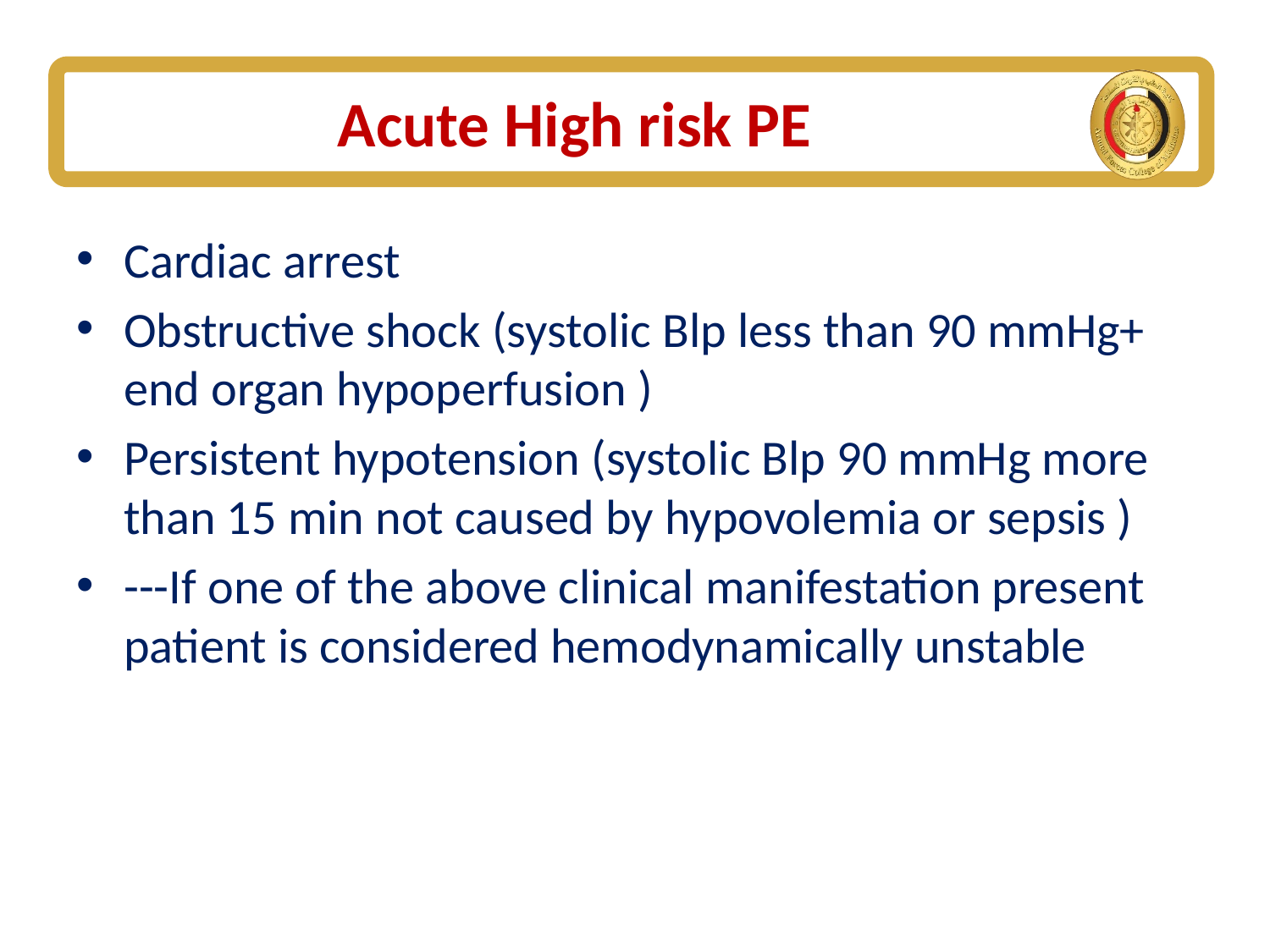

# Acute High risk PE
Cardiac arrest
Obstructive shock (systolic Blp less than 90 mmHg+ end organ hypoperfusion )
Persistent hypotension (systolic Blp 90 mmHg more than 15 min not caused by hypovolemia or sepsis )
---If one of the above clinical manifestation present patient is considered hemodynamically unstable